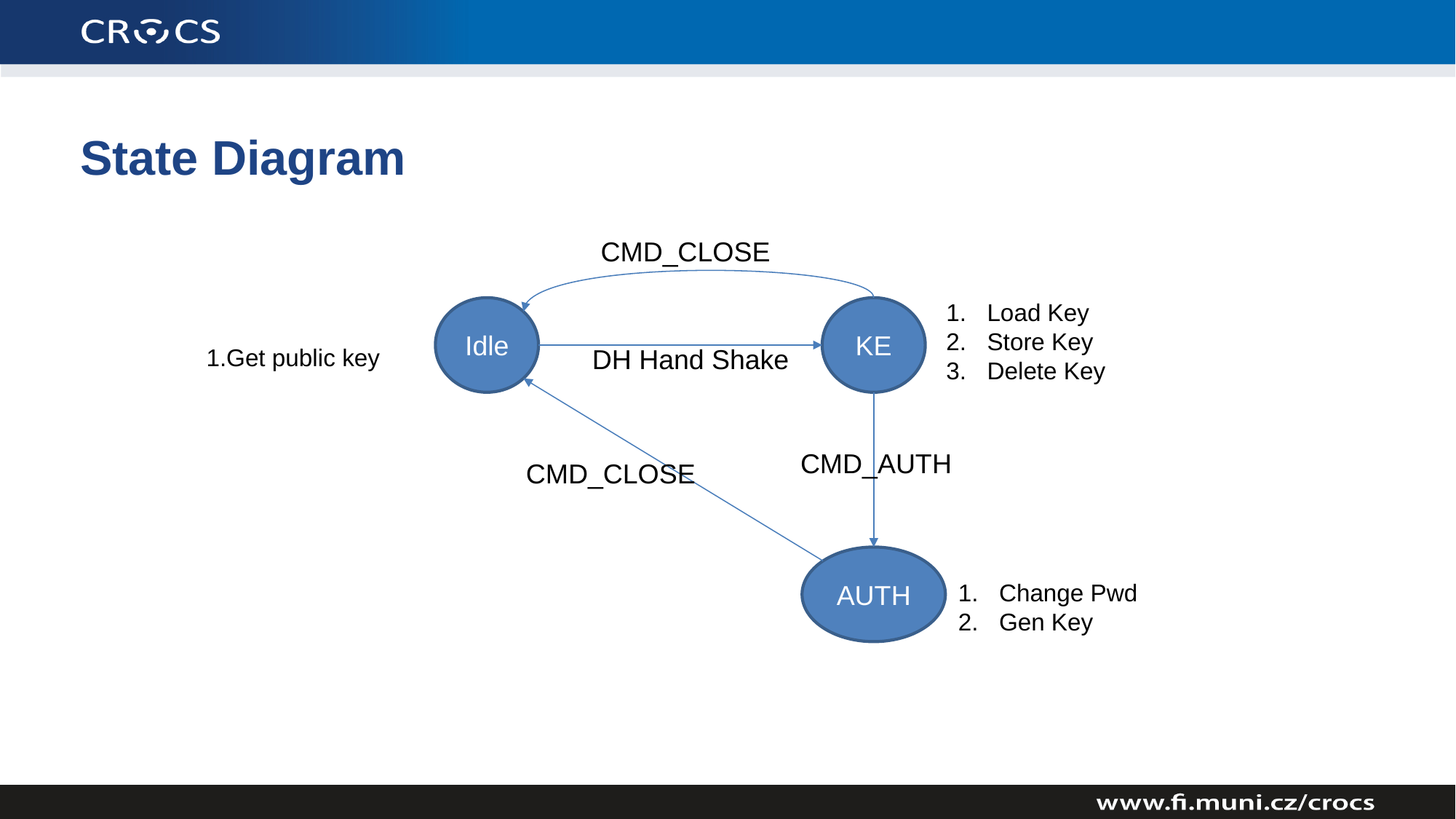

# State Diagram
CMD_CLOSE
Load Key
Store Key
Delete Key
Idle
KE
1.Get public key
DH Hand Shake
CMD_AUTH
CMD_CLOSE
AUTH
Change Pwd
Gen Key